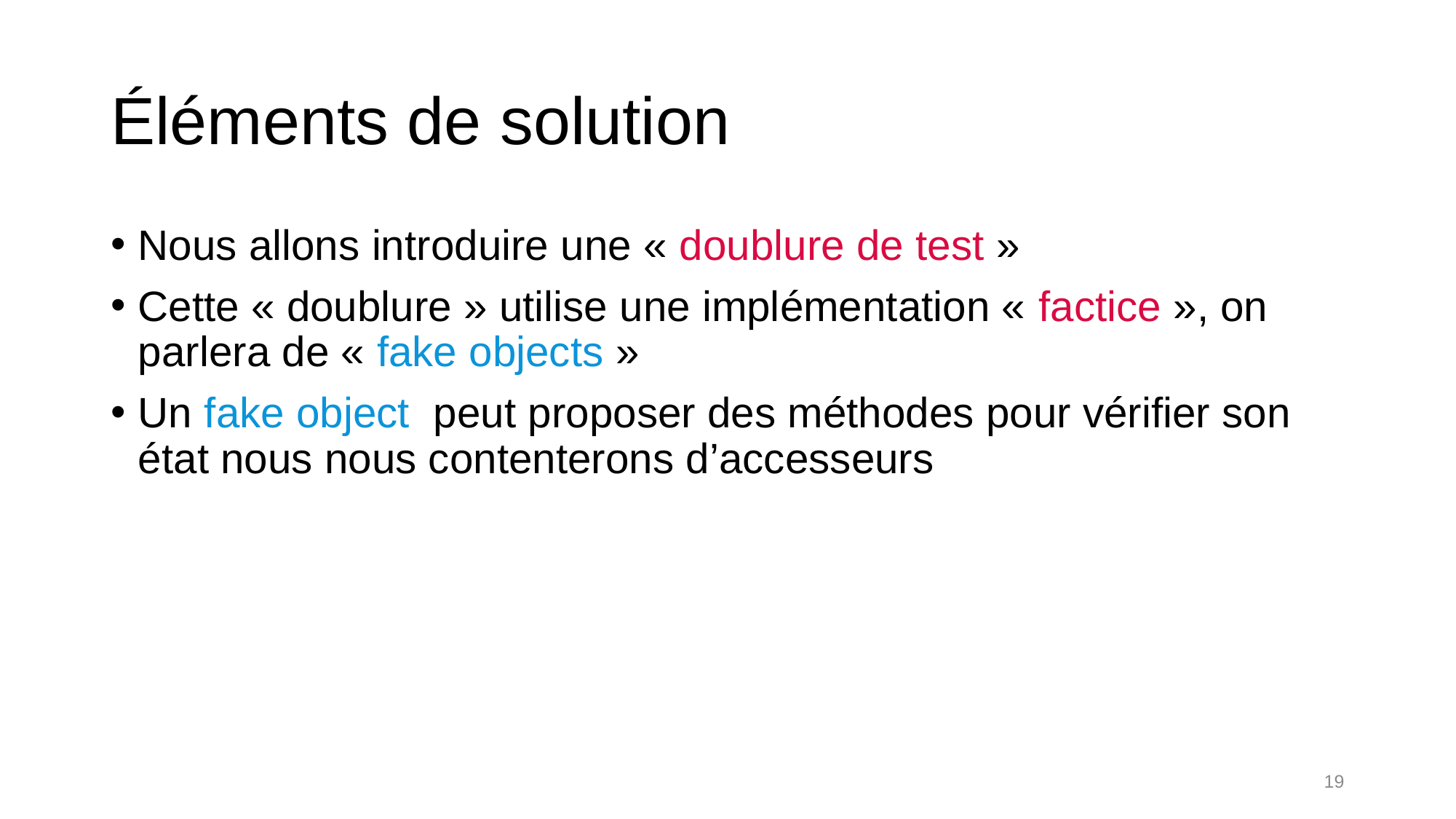

# Éléments de solution
Nous allons introduire une « doublure de test »
Cette « doublure » utilise une implémentation « factice », on parlera de « fake objects »
Un fake object  peut proposer des méthodes pour vérifier son état nous nous contenterons d’accesseurs
19